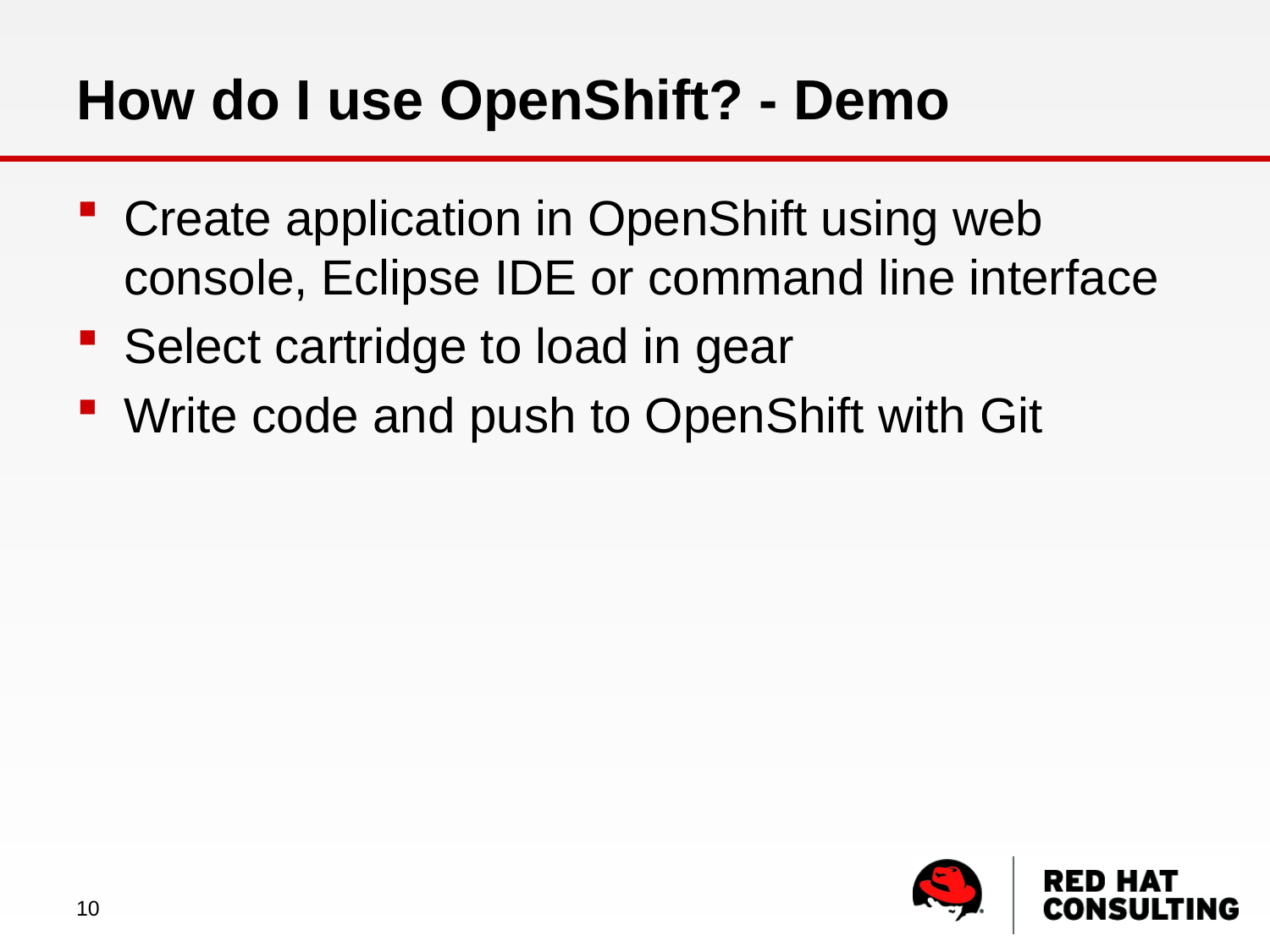

# How do I use OpenShift? - Demo
Create application in OpenShift using web console, Eclipse IDE or command line interface
Select cartridge to load in gear
Write code and push to OpenShift with Git
10